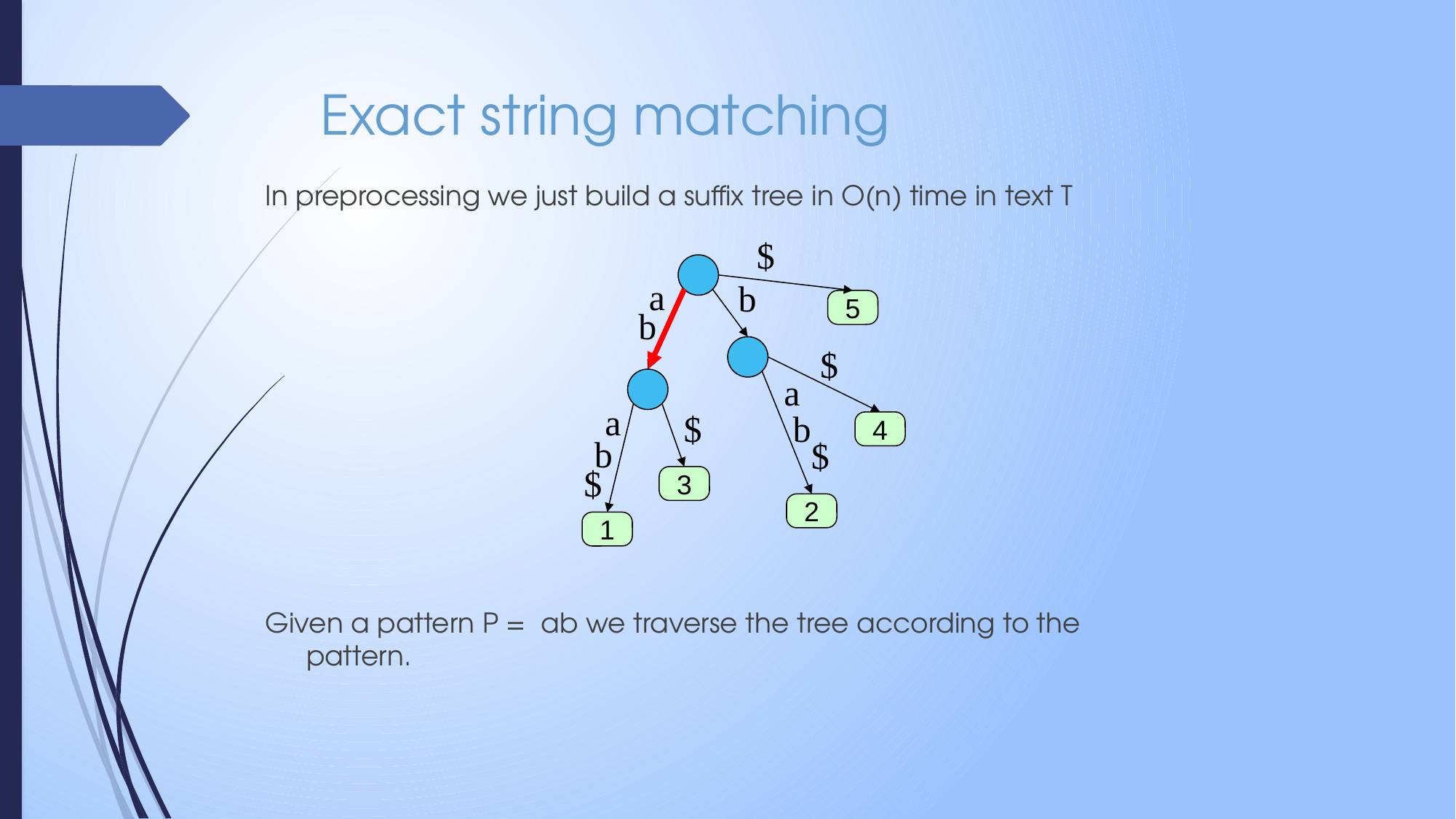

# Exact string matching
In preprocessing we just build a suffix tree in O(n) time in text T
$

a
b
5
b

$
a

a
$
b
4
b
$
$
3
2
1
Given a pattern P =  ab we traverse the tree according to the pattern.